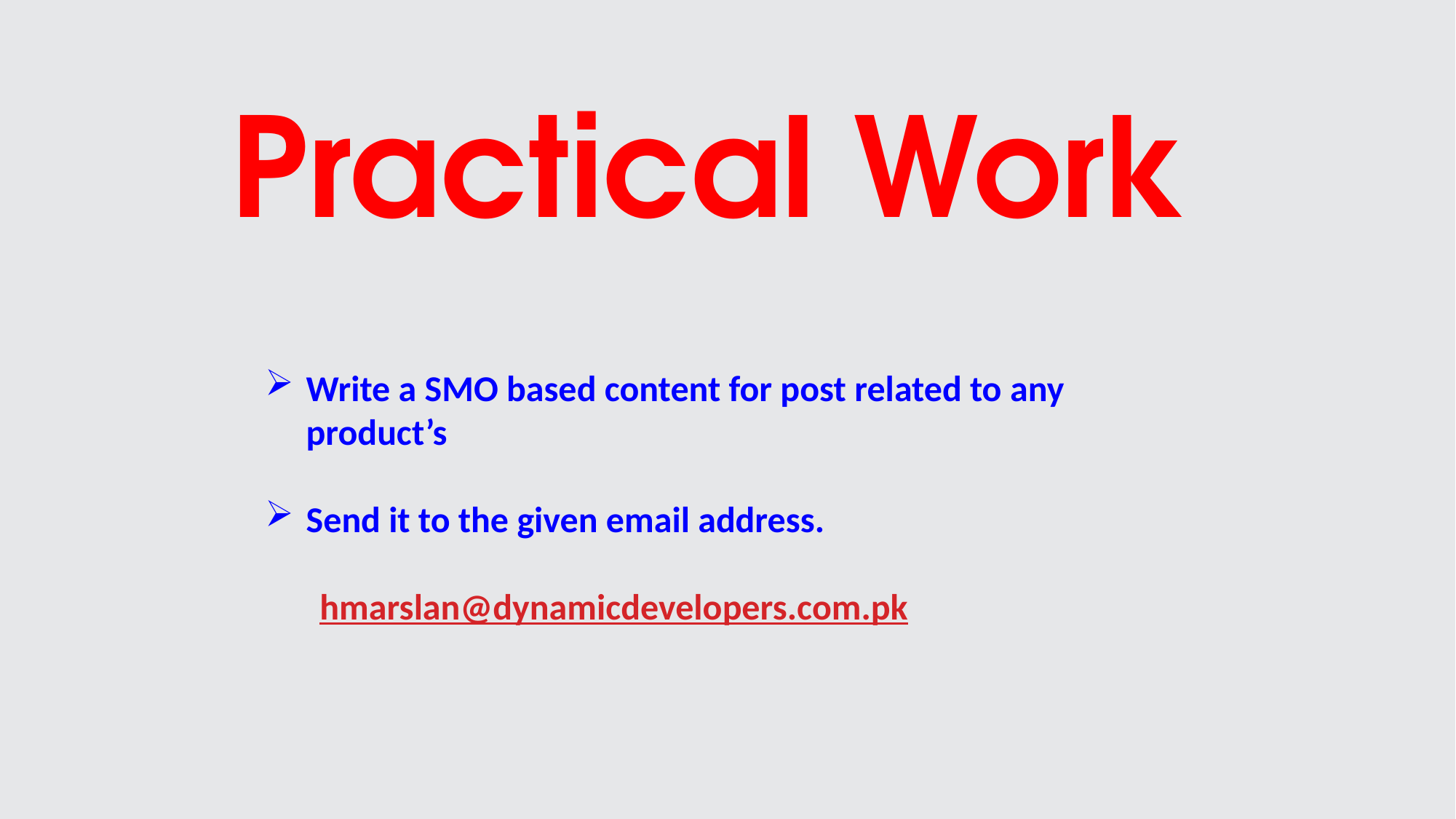

# Practical Work
Write a SMO based content for post related to any product’s

Send it to the given email address.

hmarslan@dynamicdevelopers.com.pk